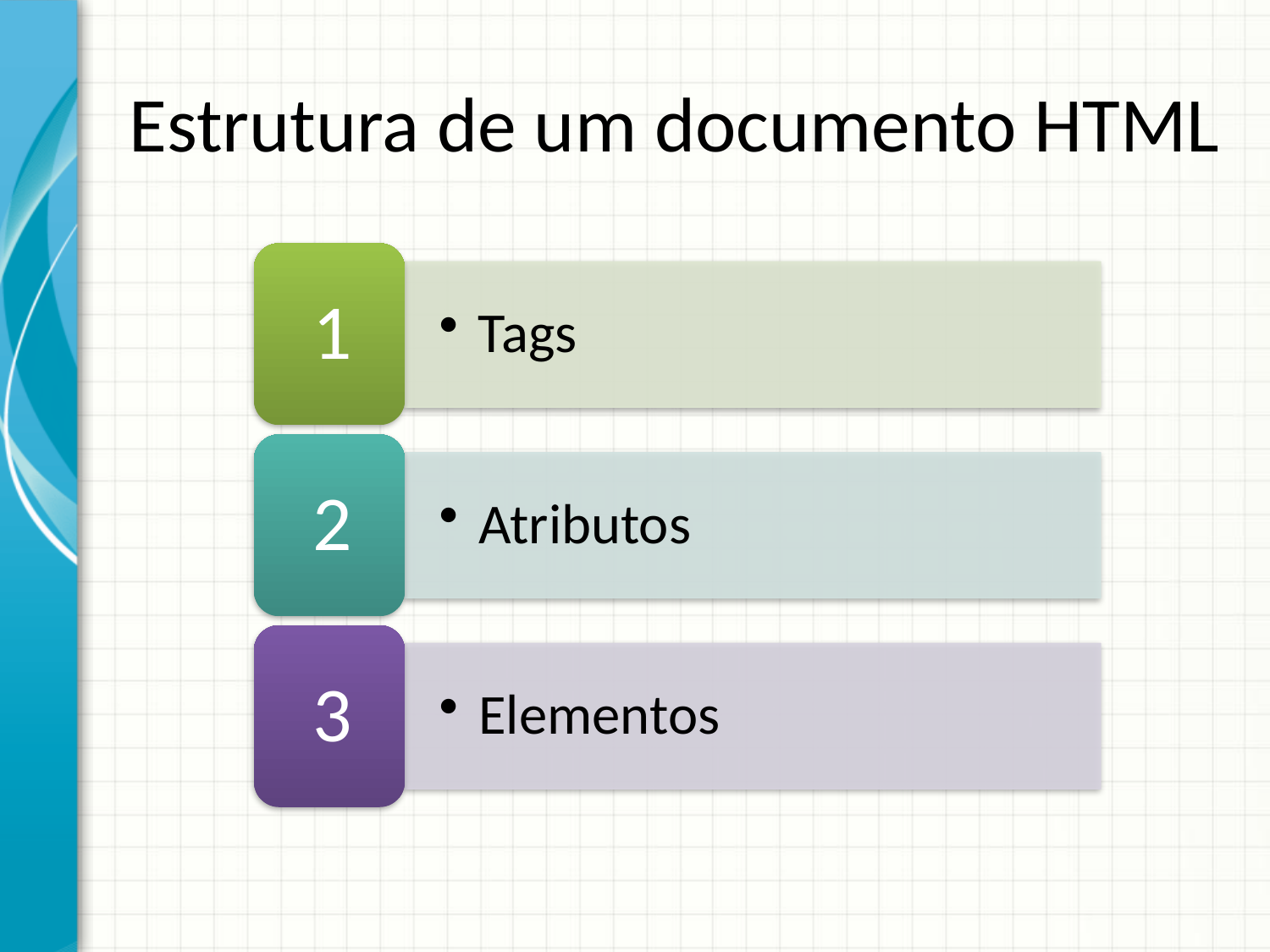

# Estrutura de um documento HTML
Tags
1
Atributos
2
Elementos
3